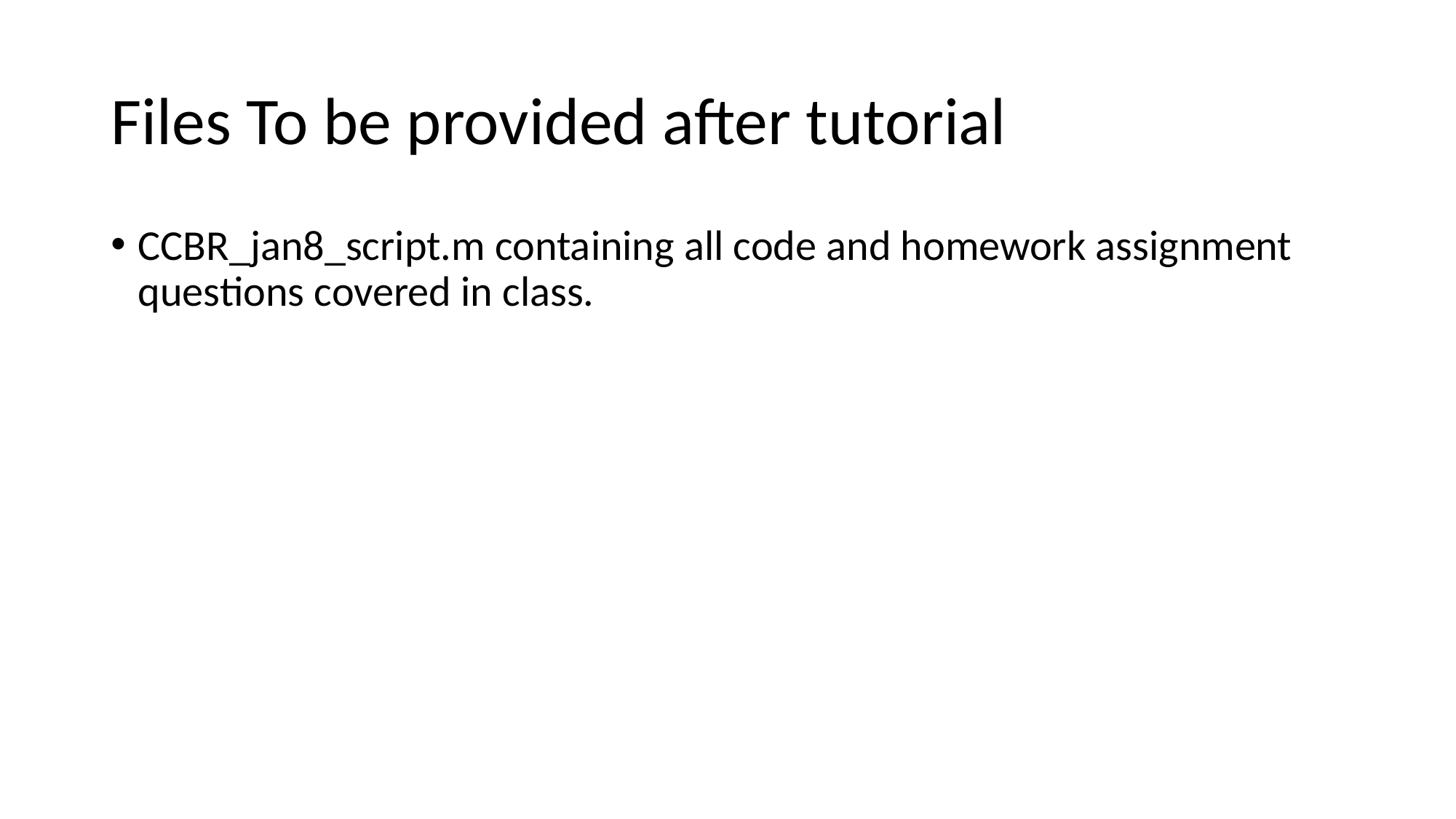

# Files To be provided after tutorial
CCBR_jan8_script.m containing all code and homework assignment questions covered in class.